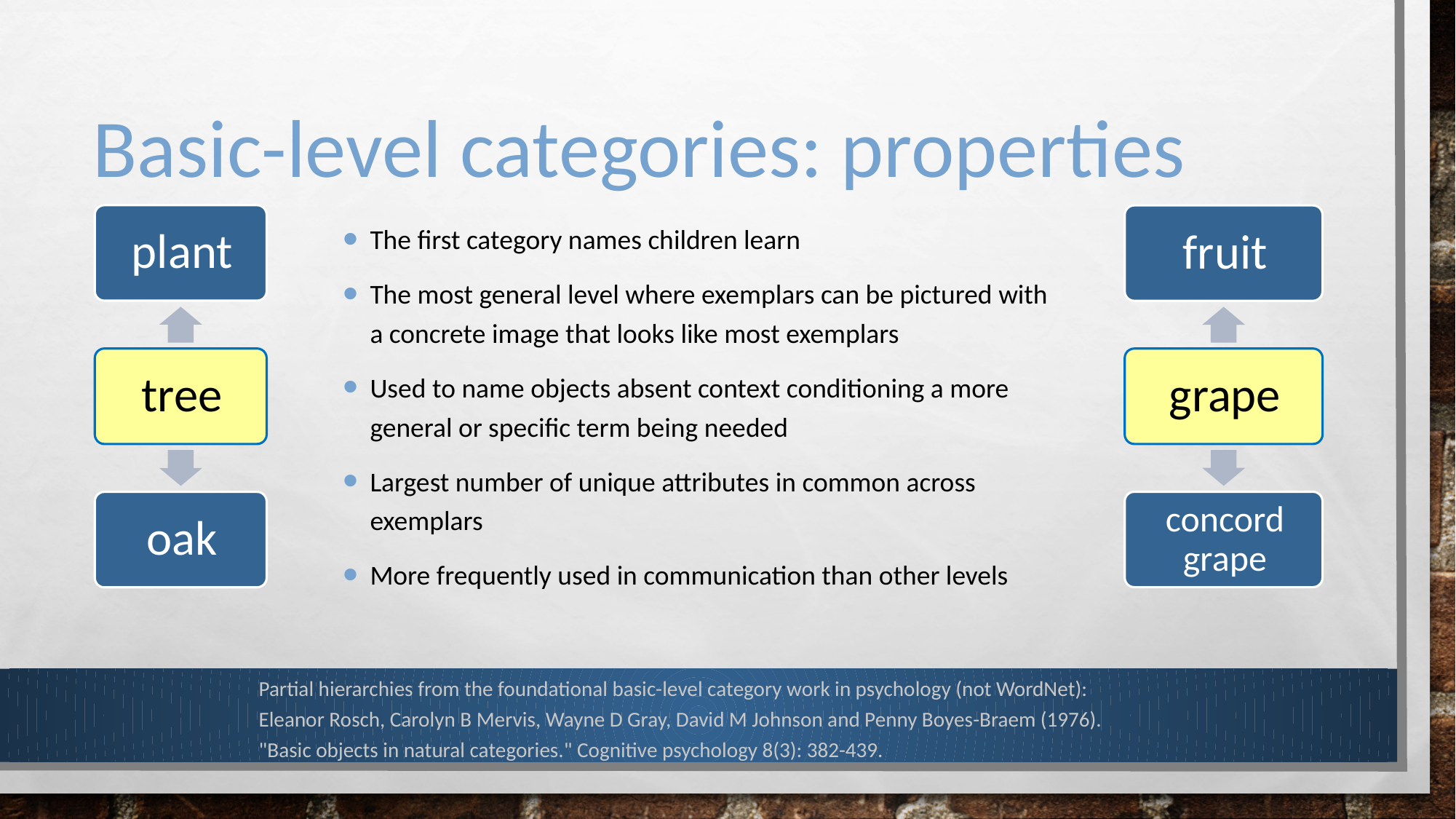

# Basic-level categories: properties
plant

tree

oak
fruit

grape

concord grape
The first category names children learn
The most general level where exemplars can be pictured with a concrete image that looks like most exemplars
Used to name objects absent context conditioning a more general or specific term being needed
Largest number of unique attributes in common across exemplars
More frequently used in communication than other levels

Partial hierarchies from the foundational basic-level category work in psychology (not WordNet):
Eleanor Rosch, Carolyn B Mervis, Wayne D Gray, David M Johnson and Penny Boyes-Braem (1976). "Basic objects in natural categories." Cognitive psychology 8(3): 382-439.